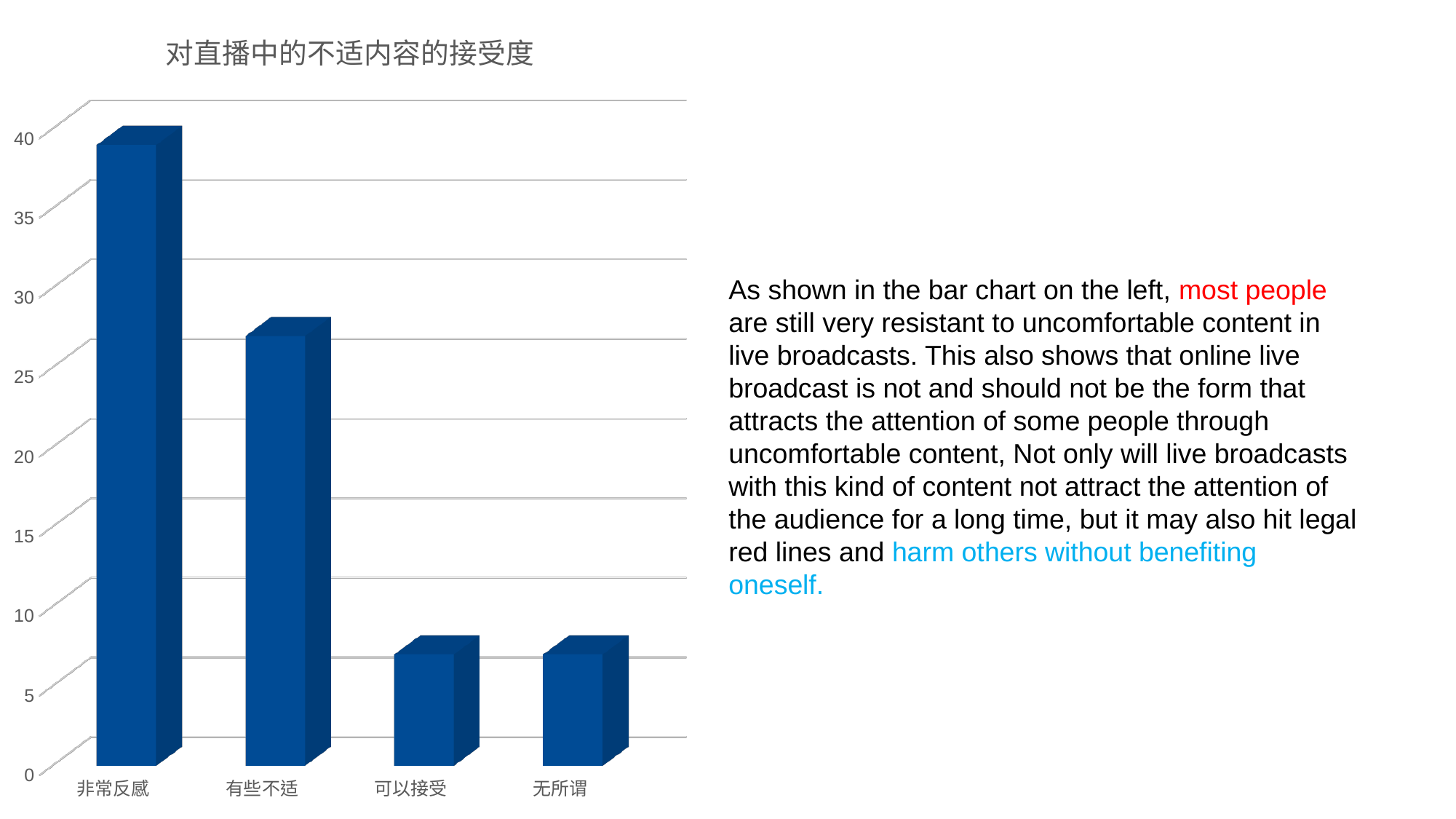

[unsupported chart]

As shown in the bar chart on the left, most people are still very resistant to uncomfortable content in live broadcasts. This also shows that online live broadcast is not and should not be the form that  attracts the attention of some people through uncomfortable content, Not only will live broadcasts with this kind of content not attract the attention of the audience for a long time, but it may also hit legal red lines and harm others without benefiting oneself.